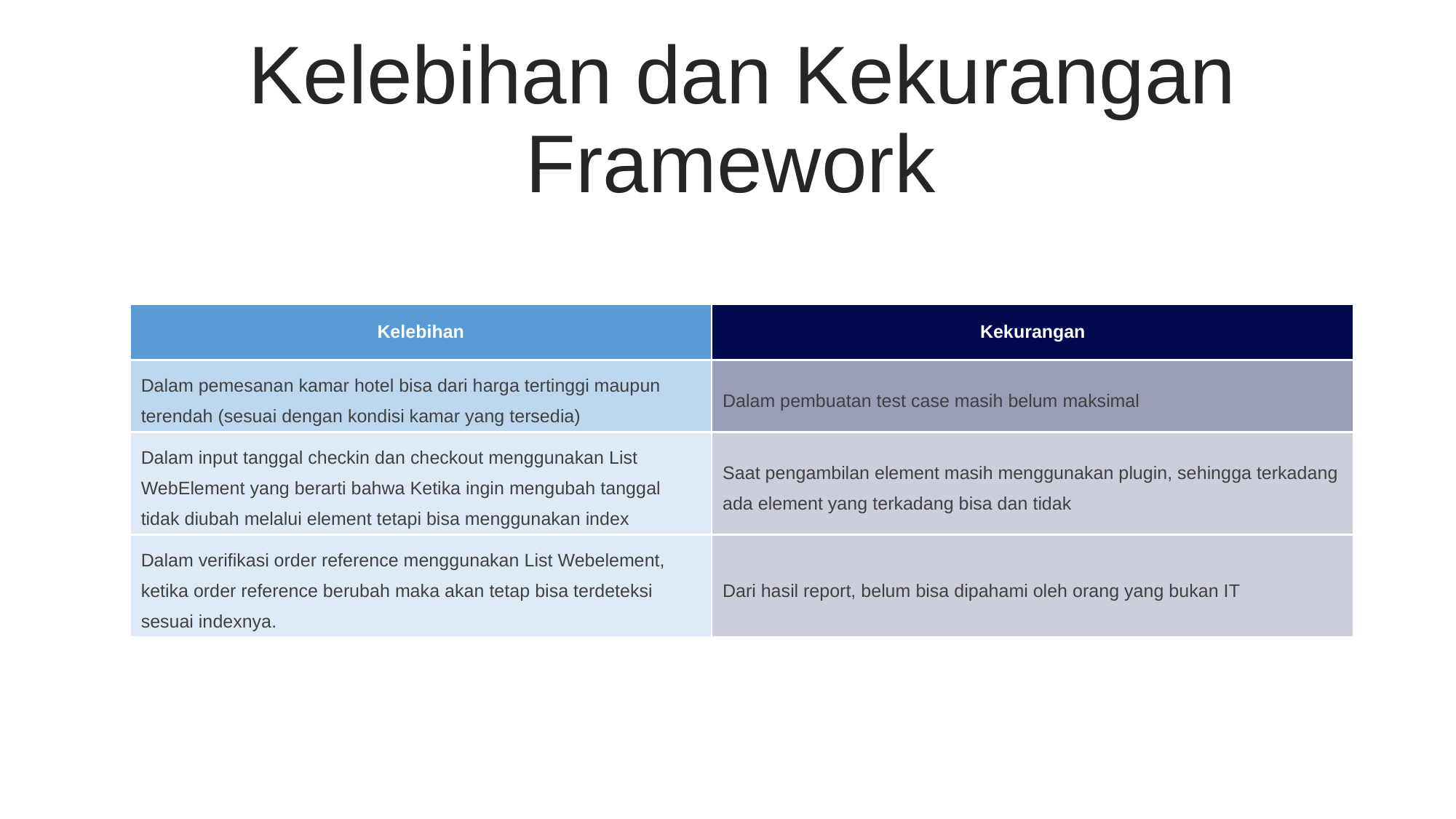

Kelebihan dan Kekurangan Framework
| Kelebihan | Kekurangan |
| --- | --- |
| Dalam pemesanan kamar hotel bisa dari harga tertinggi maupun terendah (sesuai dengan kondisi kamar yang tersedia) | Dalam pembuatan test case masih belum maksimal |
| Dalam input tanggal checkin dan checkout menggunakan List WebElement yang berarti bahwa Ketika ingin mengubah tanggal tidak diubah melalui element tetapi bisa menggunakan index | Saat pengambilan element masih menggunakan plugin, sehingga terkadang ada element yang terkadang bisa dan tidak |
| Dalam verifikasi order reference menggunakan List Webelement, ketika order reference berubah maka akan tetap bisa terdeteksi sesuai indexnya. | Dari hasil report, belum bisa dipahami oleh orang yang bukan IT |